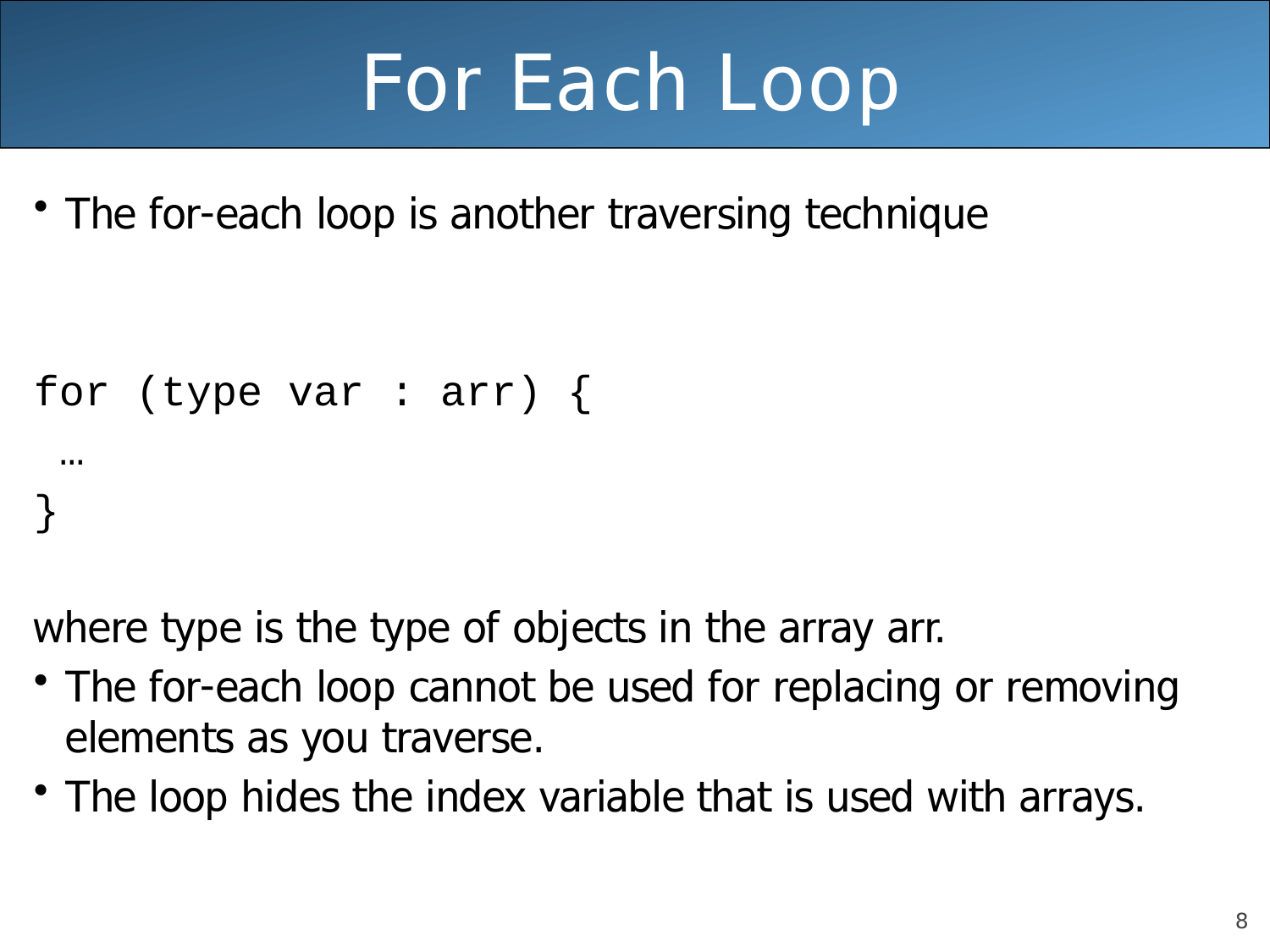

# For Each Loop
The for-each loop is another traversing technique

for (type var : arr) {
 …
}

where type is the type of objects in the array arr.
The for-each loop cannot be used for replacing or removing elements as you traverse.
The loop hides the index variable that is used with arrays.